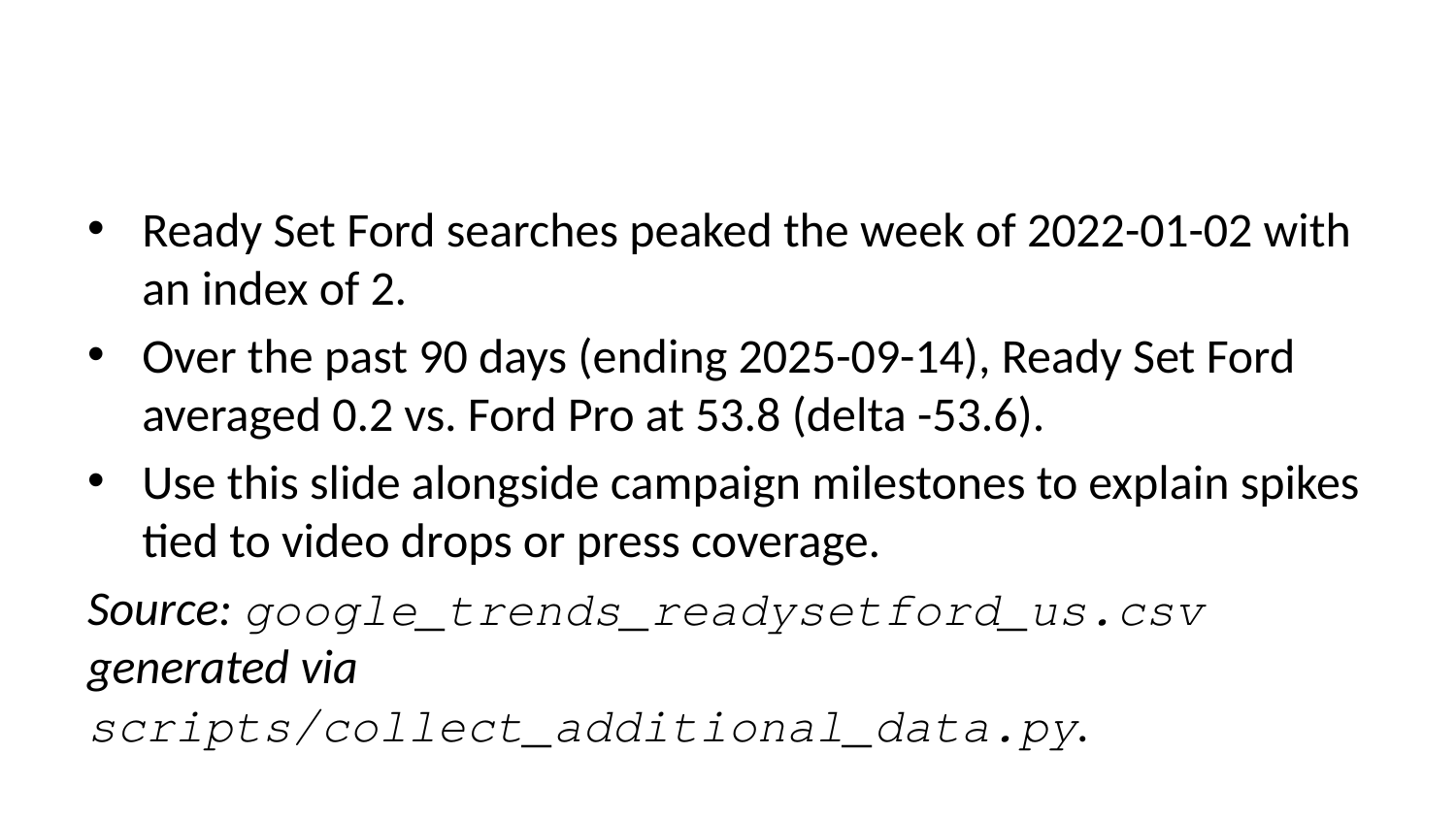

Ready Set Ford searches peaked the week of 2022-01-02 with an index of 2.
Over the past 90 days (ending 2025-09-14), Ready Set Ford averaged 0.2 vs. Ford Pro at 53.8 (delta -53.6).
Use this slide alongside campaign milestones to explain spikes tied to video drops or press coverage.
Source: google_trends_readysetford_us.csv generated via scripts/collect_additional_data.py.